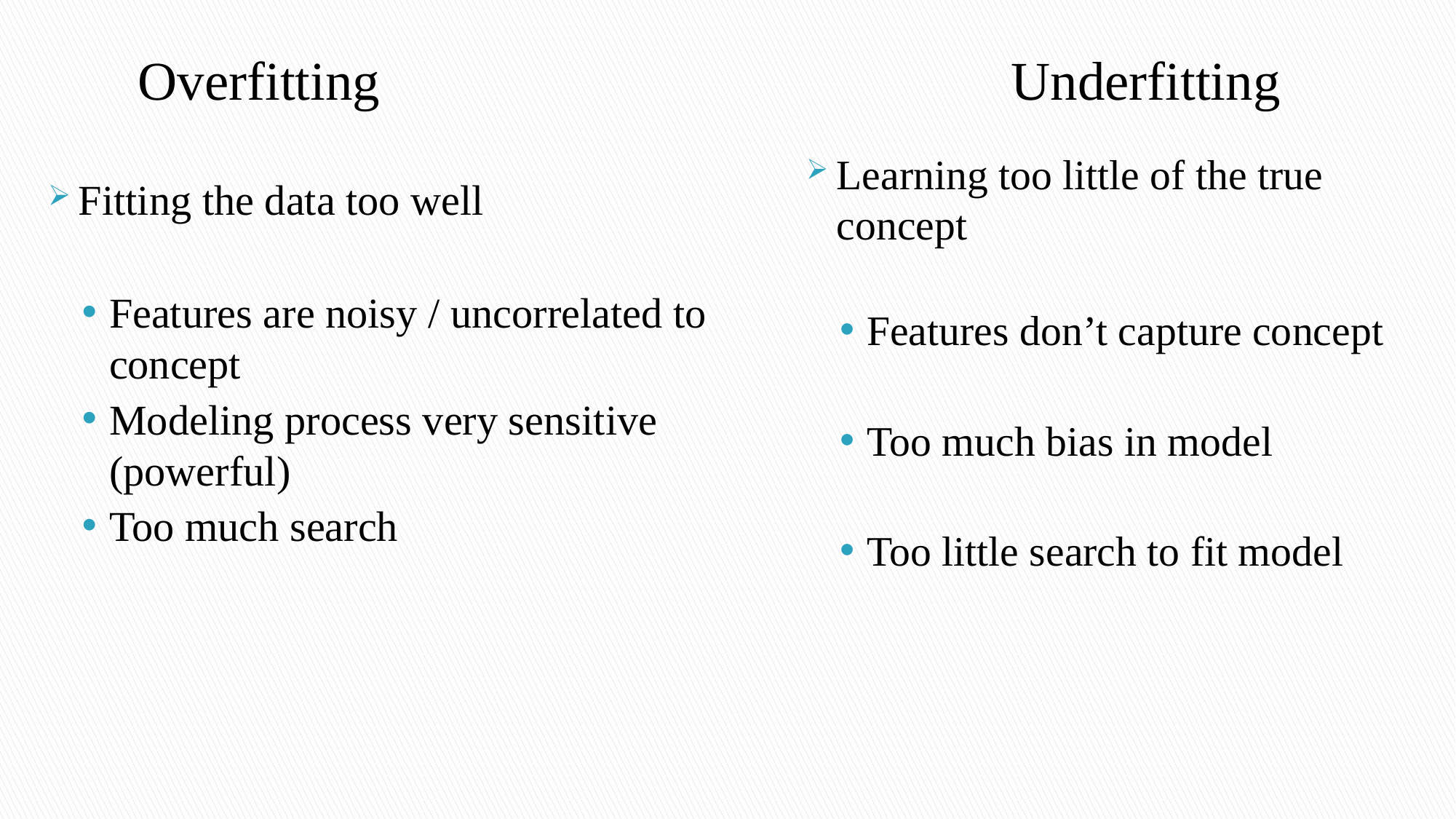

Overfitting 						Underfitting
Learning too little of the true concept

Features don’t capture concept

Too much bias in model

Too little search to fit model
Fitting the data too well

Features are noisy / uncorrelated to concept
Modeling process very sensitive (powerful)
Too much search